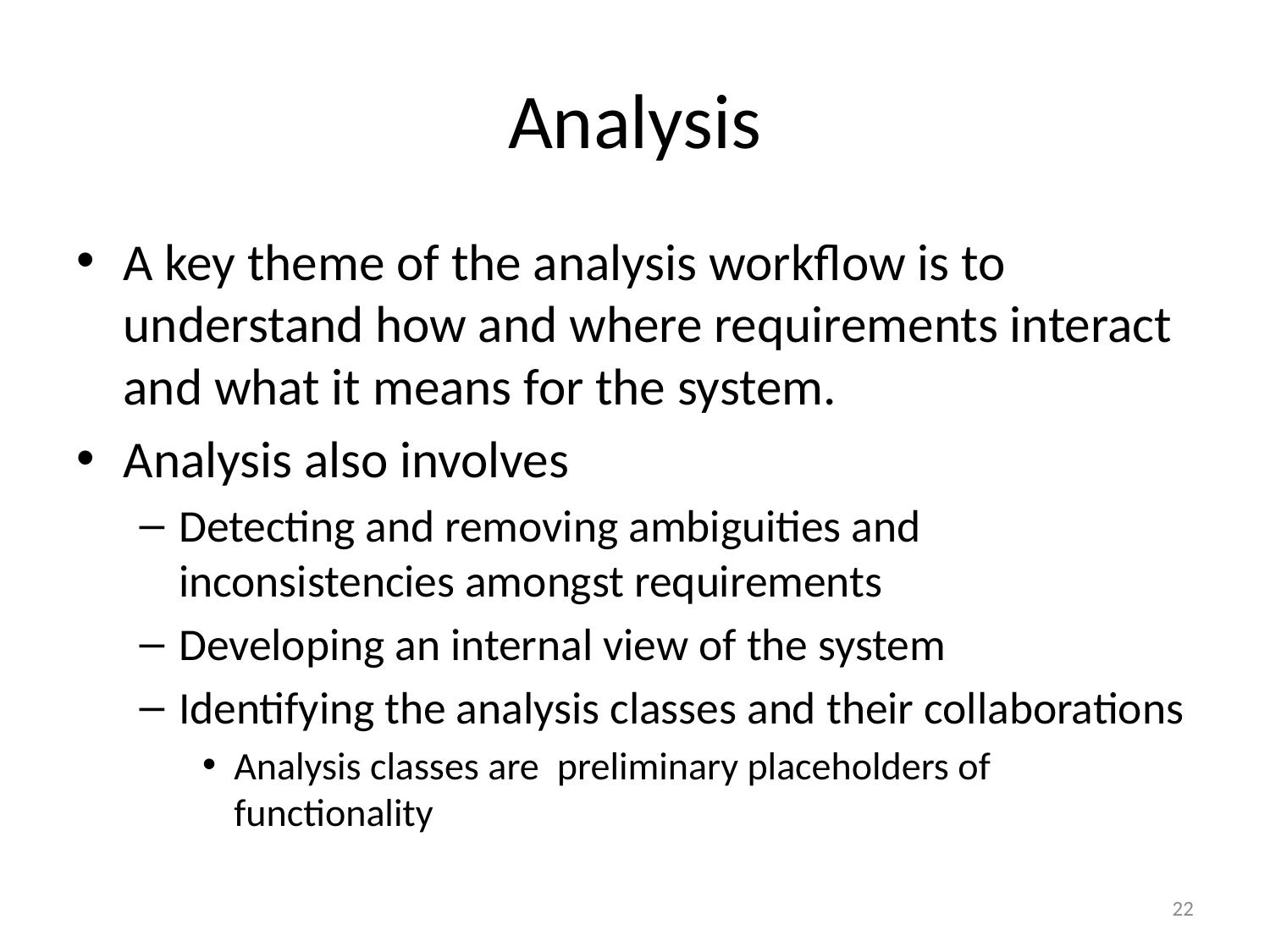

# Analysis
A key theme of the analysis workflow is to understand how and where requirements interact and what it means for the system.
Analysis also involves
Detecting and removing ambiguities and inconsistencies amongst requirements
Developing an internal view of the system
Identifying the analysis classes and their collaborations
Analysis classes are  preliminary placeholders of functionality
22